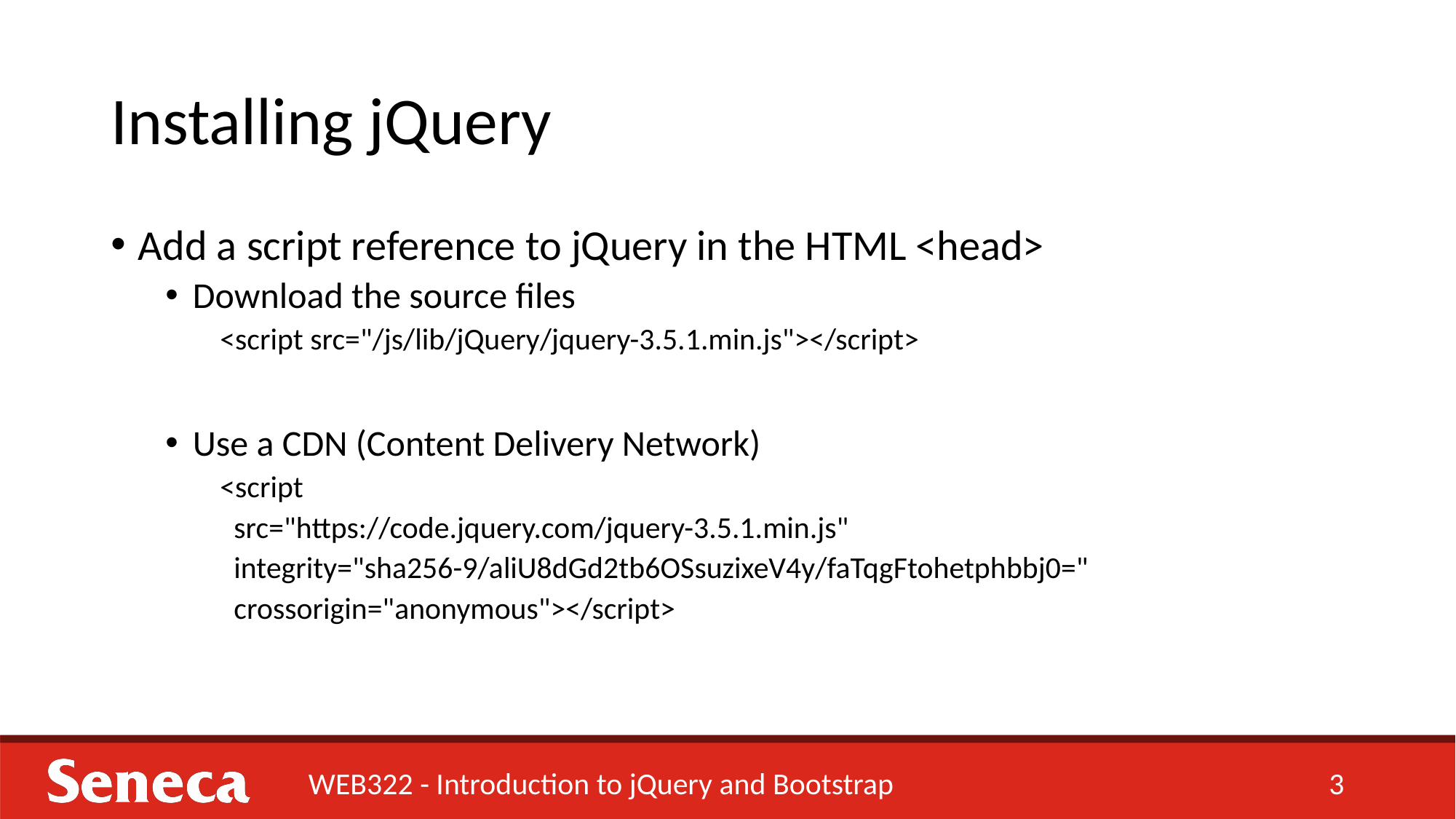

# Installing jQuery
Add a script reference to jQuery in the HTML <head>
Download the source files
<script src="/js/lib/jQuery/jquery-3.5.1.min.js"></script>

Use a CDN (Content Delivery Network)
<script
  src="https://code.jquery.com/jquery-3.5.1.min.js"
  integrity="sha256-9/aliU8dGd2tb6OSsuzixeV4y/faTqgFtohetphbbj0="
  crossorigin="anonymous"></script>
WEB322 - Introduction to jQuery and Bootstrap
3